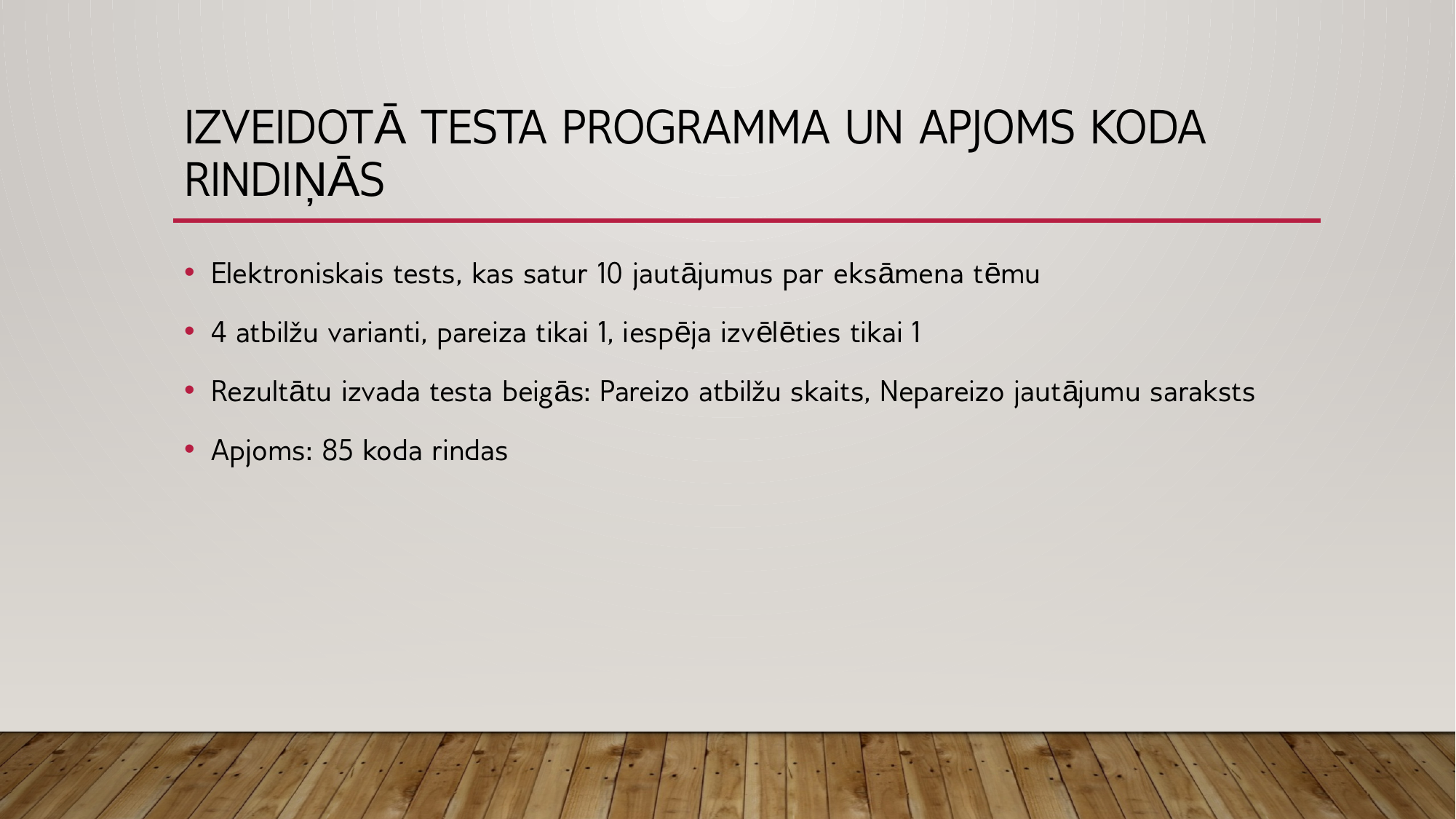

# Izveidotā testa programma un apjoms koda rindiņās
Elektroniskais tests, kas satur 10 jautājumus par eksāmena tēmu
4 atbilžu varianti, pareiza tikai 1, iespēja izvēlēties tikai 1
Rezultātu izvada testa beigās: Pareizo atbilžu skaits, Nepareizo jautājumu saraksts
Apjoms: 85 koda rindas